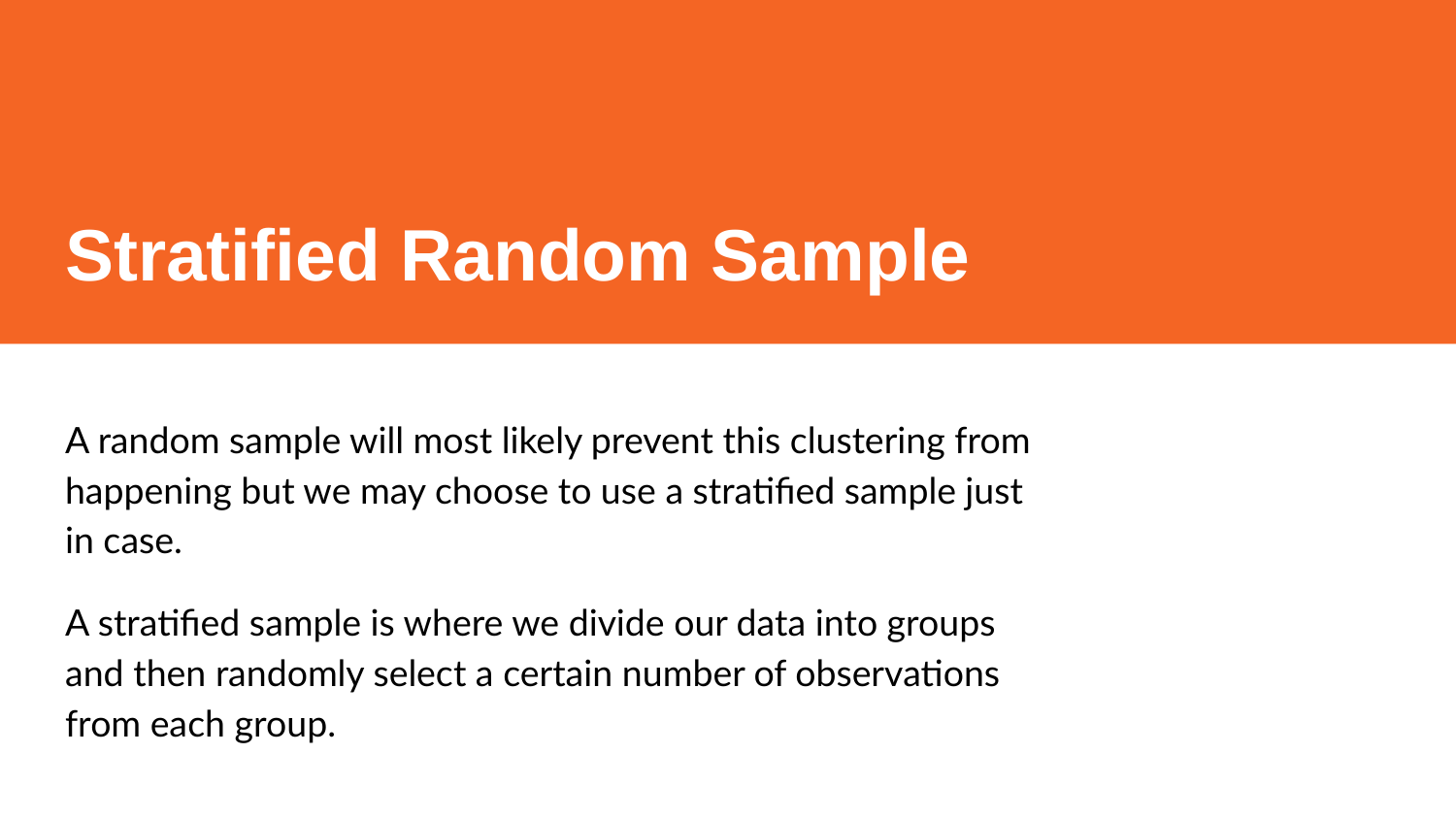

# Stratified Random Sample
A random sample will most likely prevent this clustering from happening but we may choose to use a stratified sample just in case.
A stratified sample is where we divide our data into groups and then randomly select a certain number of observations from each group.